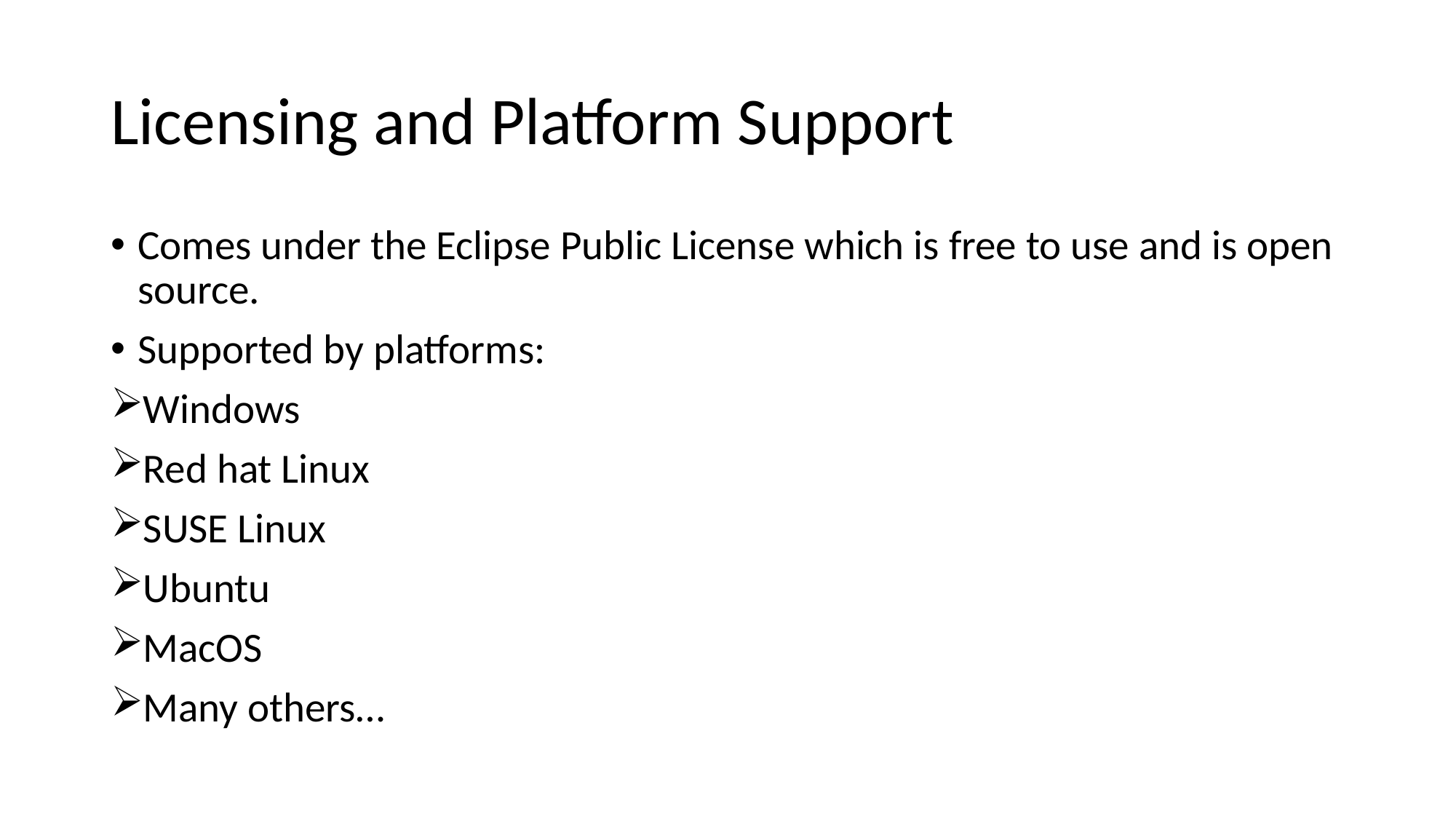

# Licensing and Platform Support
Comes under the Eclipse Public License which is free to use and is open source.
Supported by platforms:
Windows
Red hat Linux
SUSE Linux
Ubuntu
MacOS
Many others…